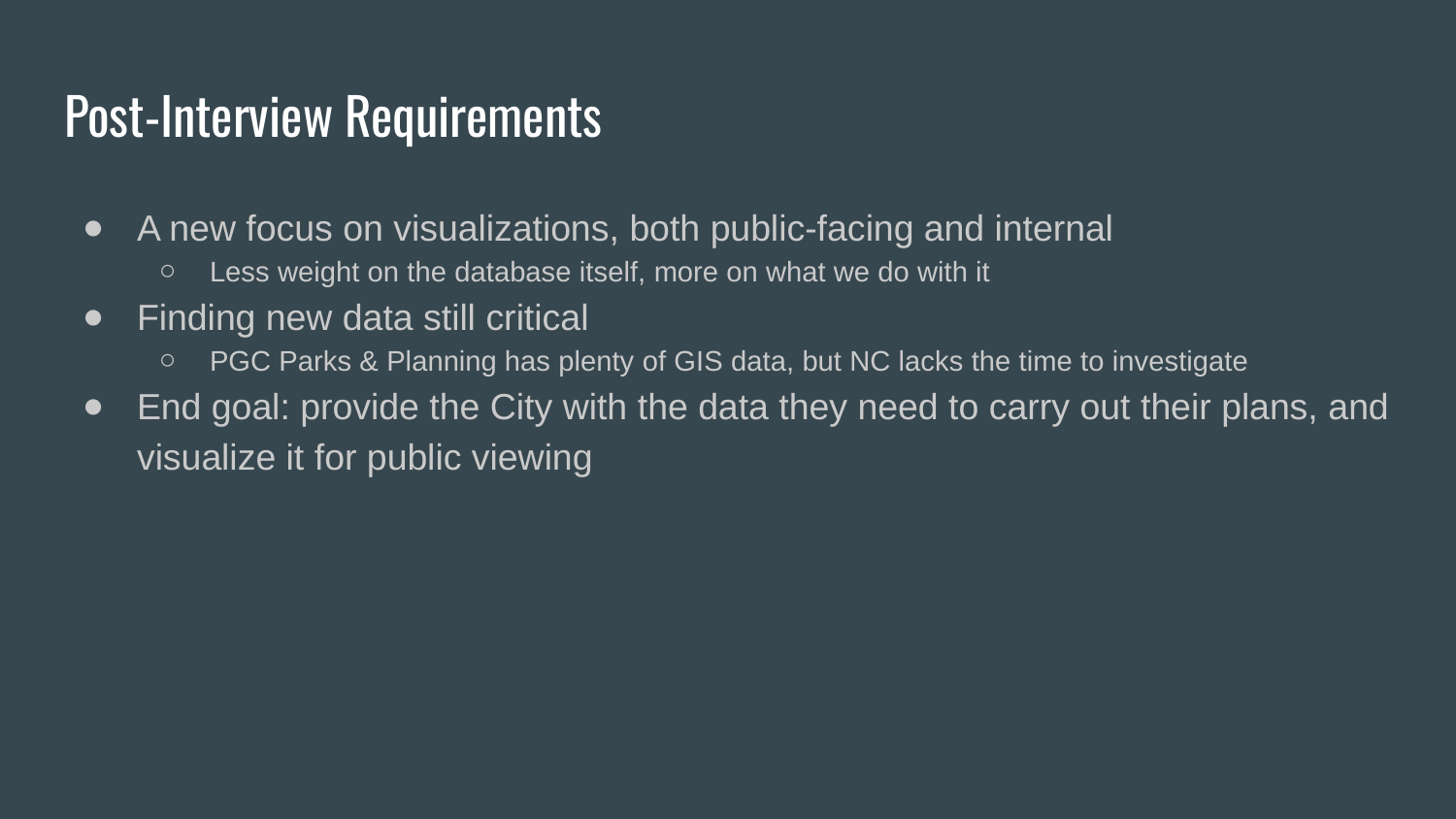

# Post-Interview Requirements
A new focus on visualizations, both public-facing and internal
Less weight on the database itself, more on what we do with it
Finding new data still critical
PGC Parks & Planning has plenty of GIS data, but NC lacks the time to investigate
End goal: provide the City with the data they need to carry out their plans, and visualize it for public viewing